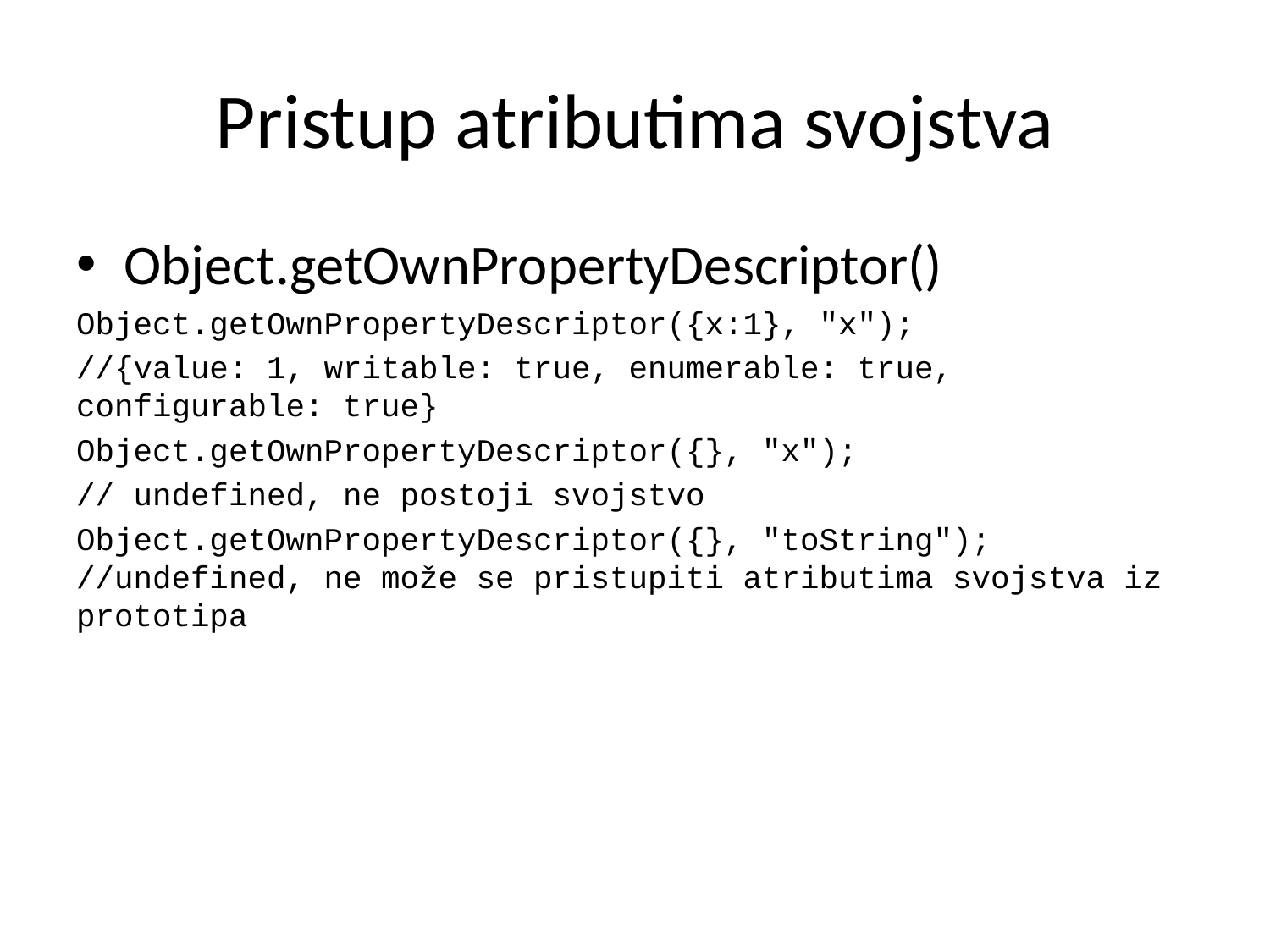

# Pristup atributima svojstva
Object.getOwnPropertyDescriptor()
Object.getOwnPropertyDescriptor({x:1}, "x");
//{value: 1, writable: true, enumerable: true, configurable: true}
Object.getOwnPropertyDescriptor({}, "x");
// undefined, ne postoji svojstvo
Object.getOwnPropertyDescriptor({}, "toString"); //undefined, ne može se pristupiti atributima svojstva iz prototipa